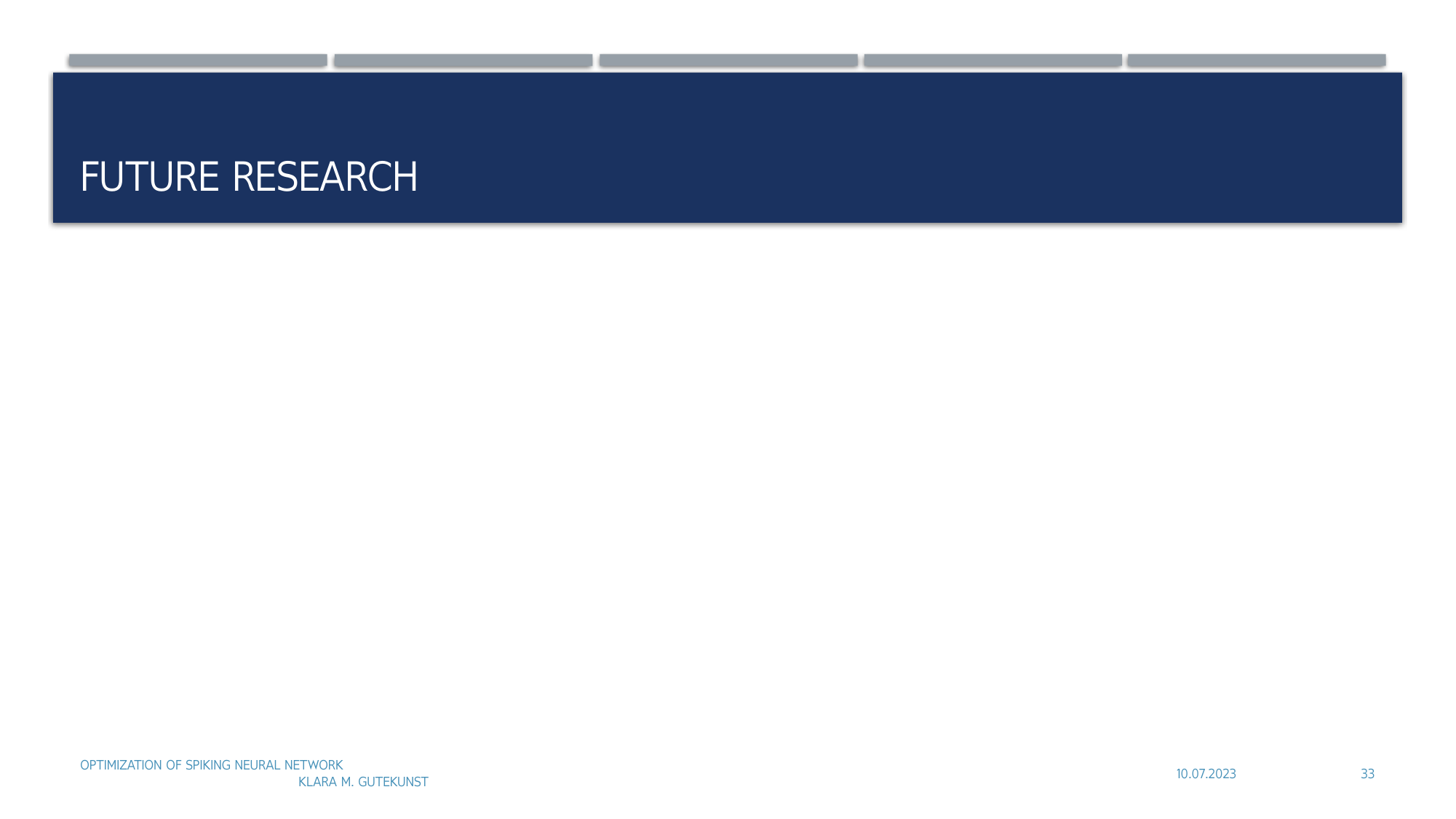

# Future research

Optimization of Spiking Neural Network							Klara M. Gutekunst
10.07.2023
33